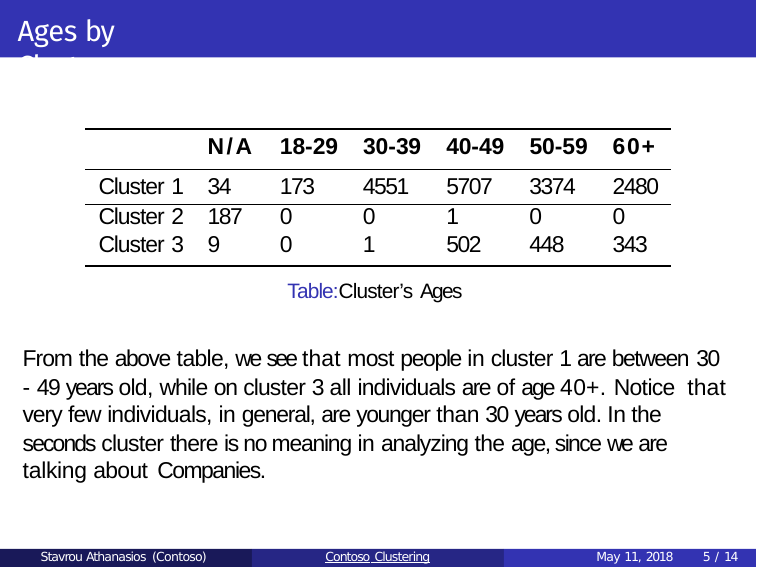

# Ages by Clusters
|  | N/A | 18-29 | 30-39 | 40-49 | 50-59 | 60+ |
| --- | --- | --- | --- | --- | --- | --- |
| Cluster 1 | 34 | 173 | 4551 | 5707 | 3374 | 2480 |
| Cluster 2 | 187 | 0 | 0 | 1 | 0 | 0 |
| Cluster 3 | 9 | 0 | 1 | 502 | 448 | 343 |
Table:Cluster’s Ages

From the above table, we see that most people in cluster 1 are between 30
- 49 years old, while on cluster 3 all individuals are of age 40+. Notice  that very few individuals, in general, are younger than 30 years old. In the  seconds cluster there is no meaning in analyzing the age, since we are  talking about Companies.

Stavrou Athanasios (Contoso)
Contoso Clustering
May 11, 2018
5 / 14